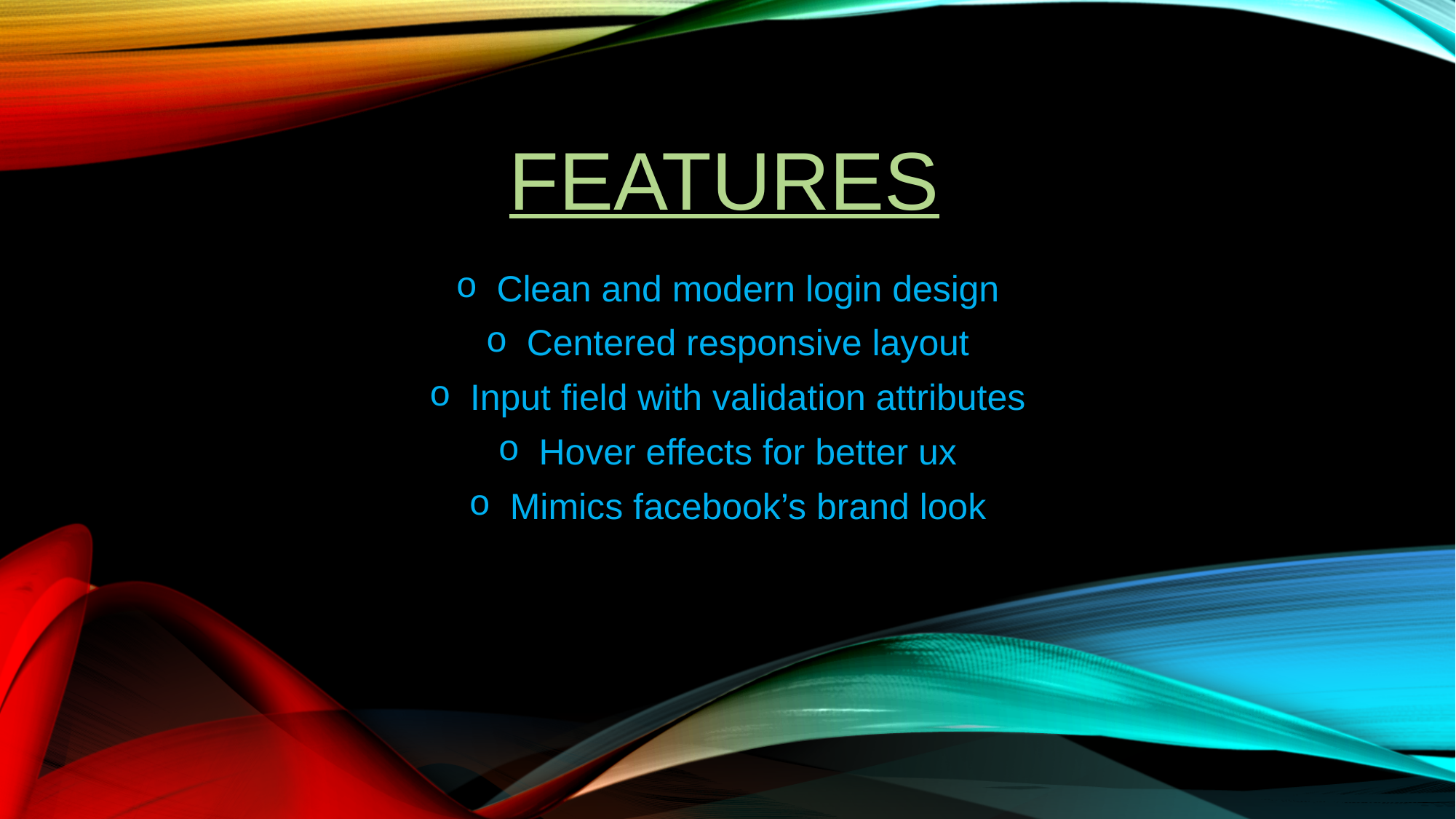

# features
Clean and modern login design
Centered responsive layout
Input field with validation attributes
Hover effects for better ux
Mimics facebook’s brand look